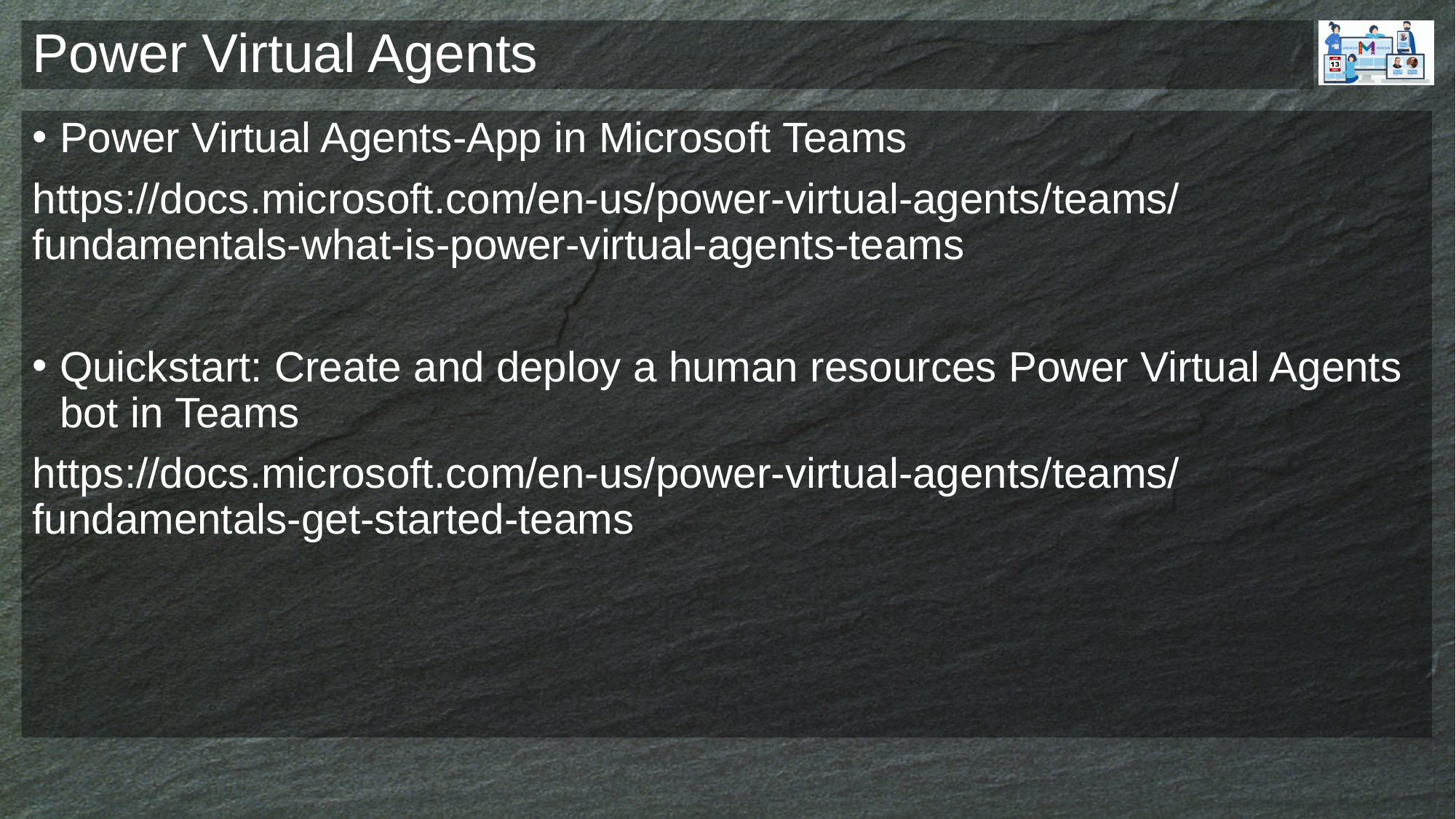

# Power Virtual Agents
Power Virtual Agents-App in Microsoft Teams
https://docs.microsoft.com/en-us/power-virtual-agents/teams/fundamentals-what-is-power-virtual-agents-teams

Quickstart: Create and deploy a human resources Power Virtual Agents bot in Teams
https://docs.microsoft.com/en-us/power-virtual-agents/teams/fundamentals-get-started-teams